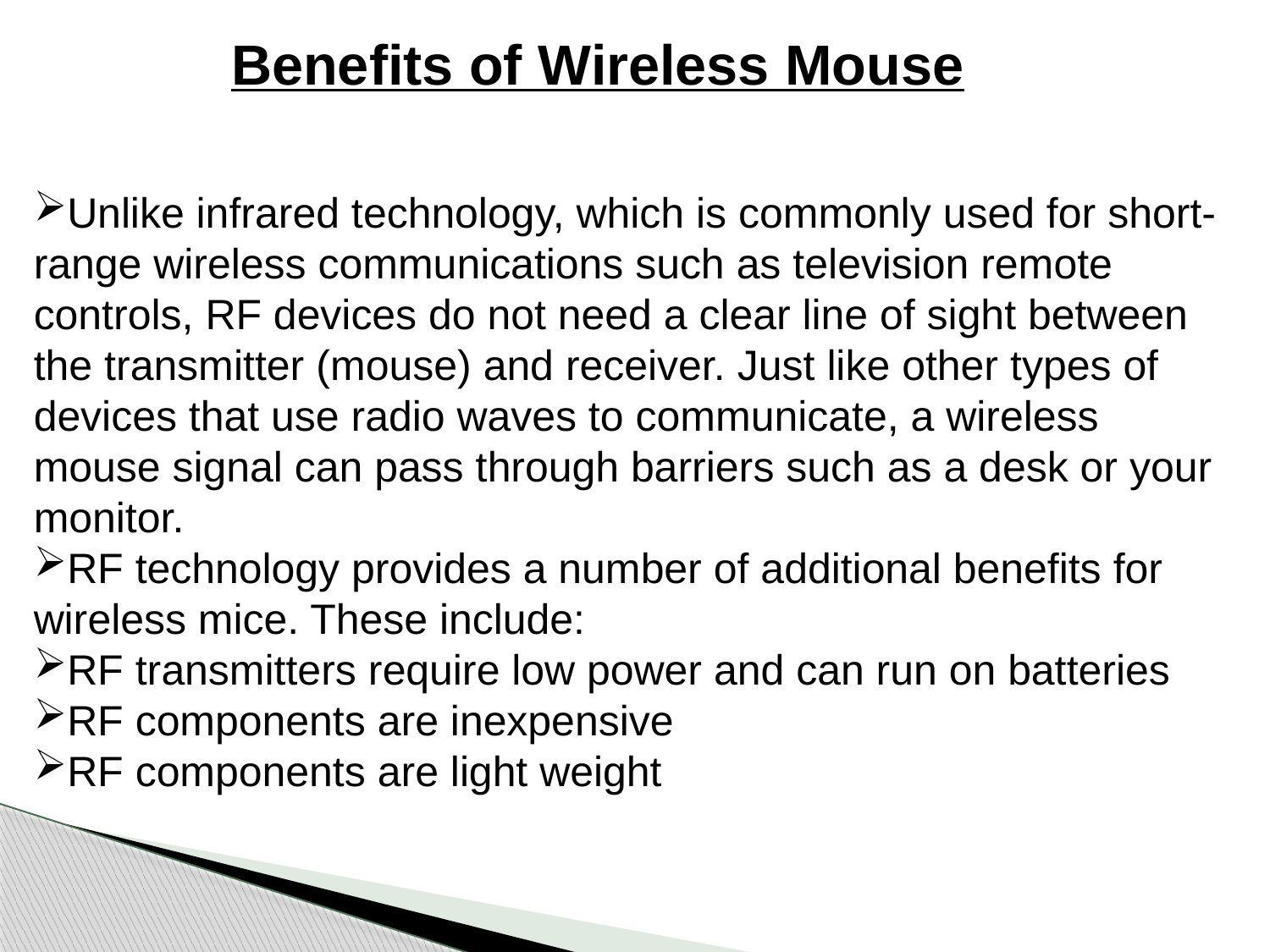

Benefits of Wireless Mouse
Unlike infrared technology, which is commonly used for short-range wireless communications such as television remote controls, RF devices do not need a clear line of sight between the transmitter (mouse) and receiver. Just like other types of devices that use radio waves to communicate, a wireless mouse signal can pass through barriers such as a desk or your monitor.
RF technology provides a number of additional benefits for wireless mice. These include:
RF transmitters require low power and can run on batteries
RF components are inexpensive
RF components are light weight